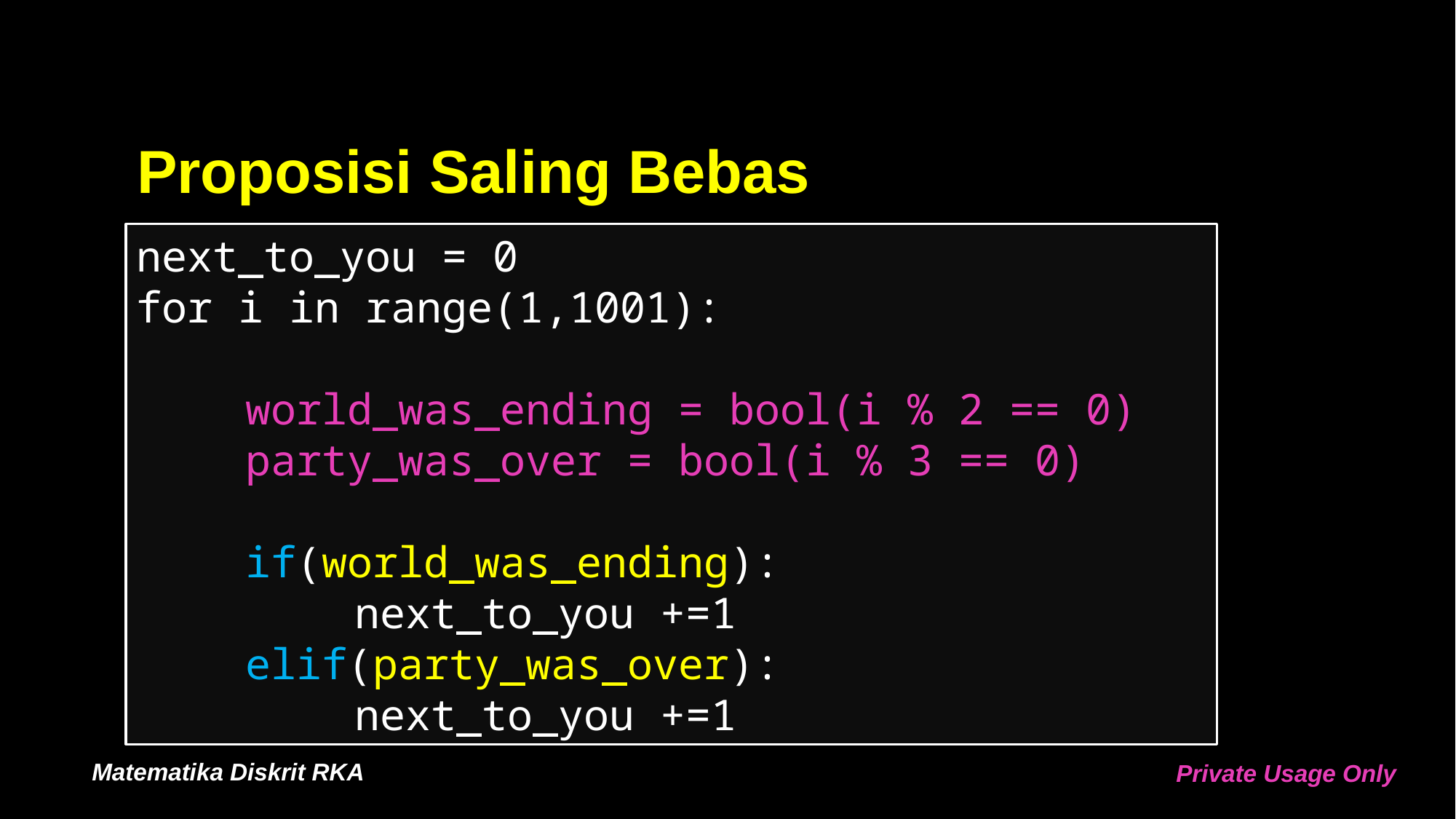

# Proposisi Saling Bebas
next_to_you = 0
for i in range(1,1001):

	world_was_ending = bool(i % 2 == 0)
	party_was_over = bool(i % 3 == 0)

	if(world_was_ending):
		next_to_you +=1
	elif(party_was_over):
		next_to_you +=1
Matematika Diskrit RKA
Private Usage Only